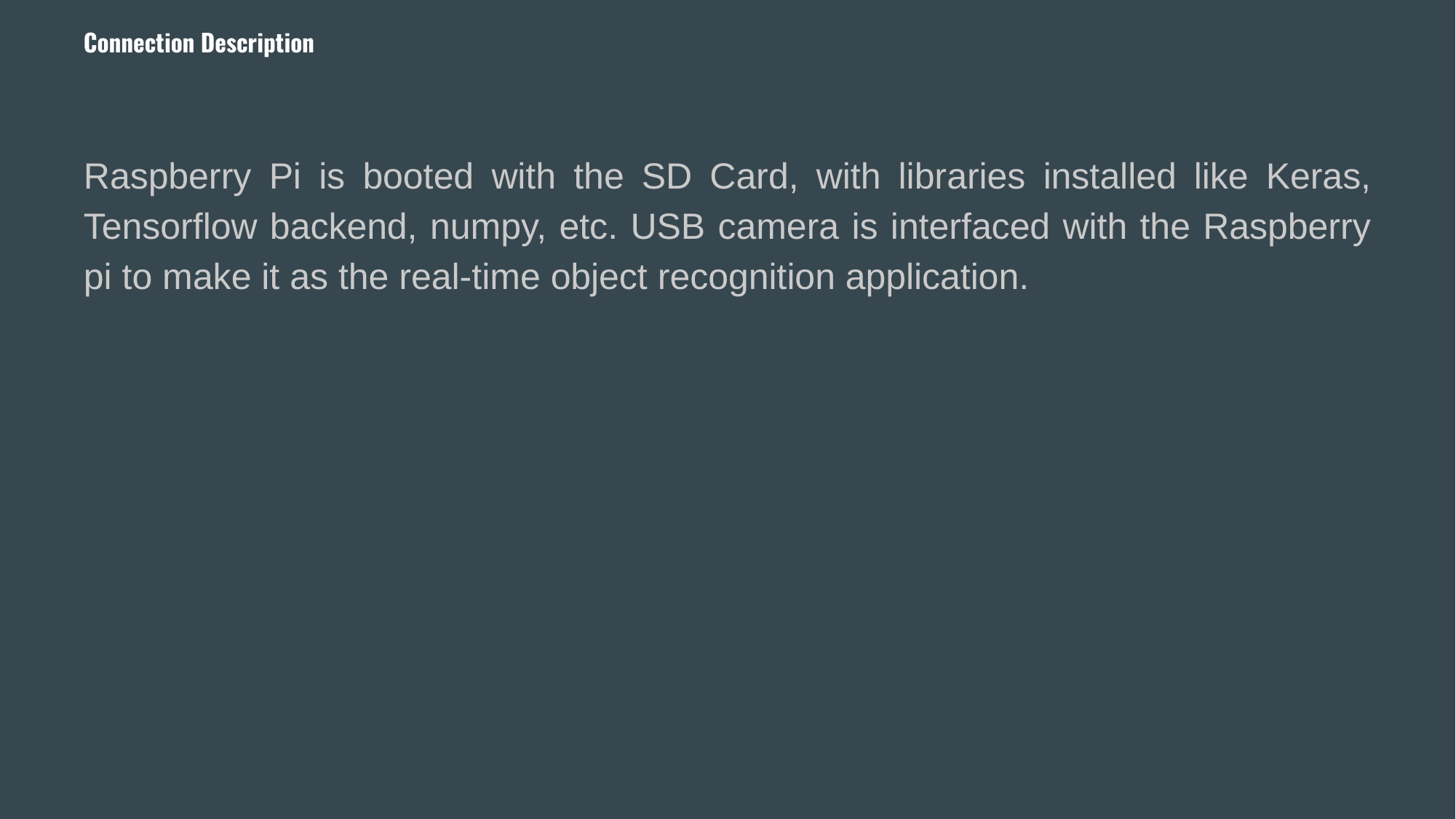

# Connection Description
Raspberry Pi is booted with the SD Card, with libraries installed like Keras, Tensorflow backend, numpy, etc. USB camera is interfaced with the Raspberry pi to make it as the real-time object recognition application.